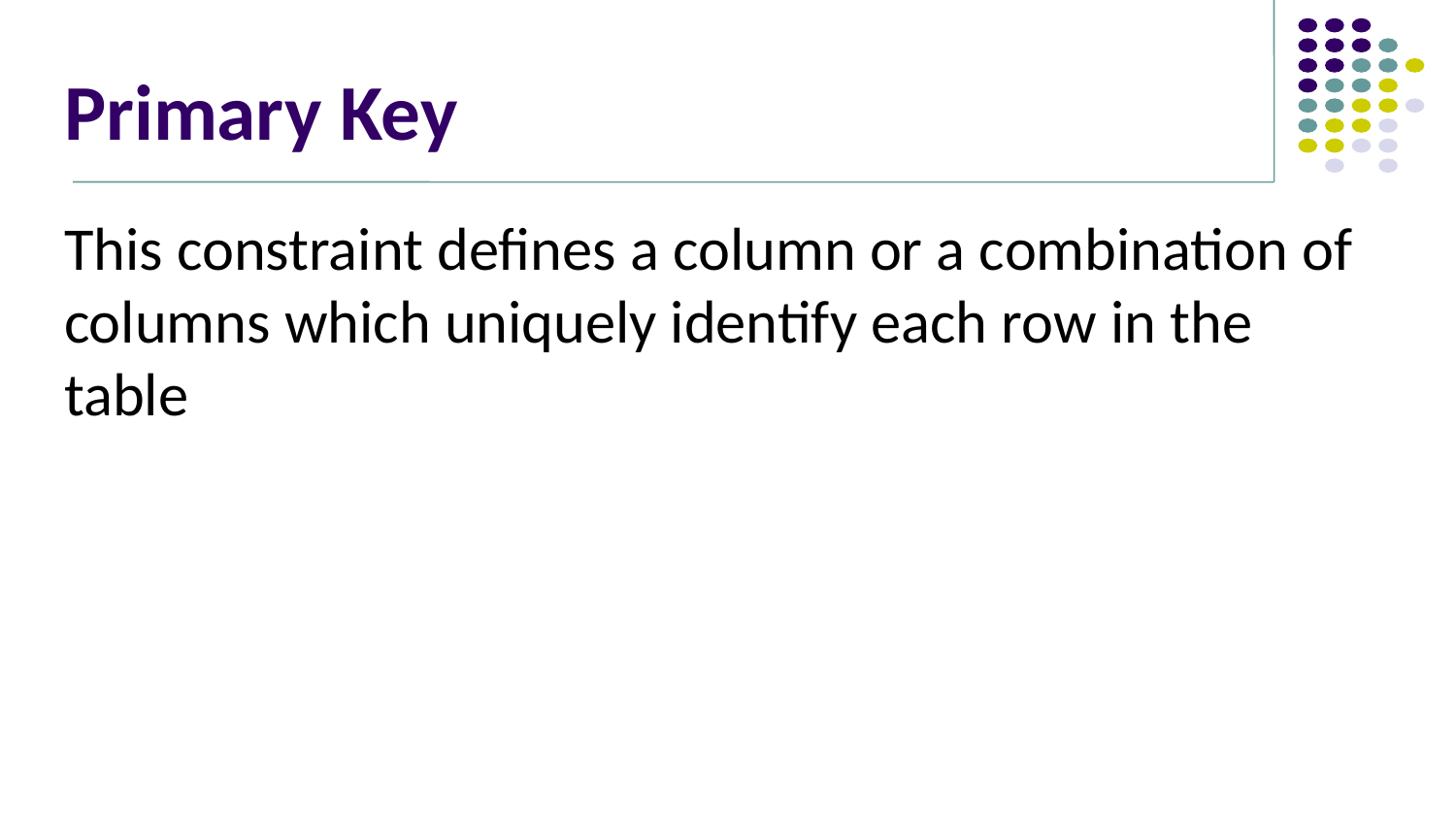

# Primary Key
This constraint defines a column or a combination of columns which uniquely identify each row in the table